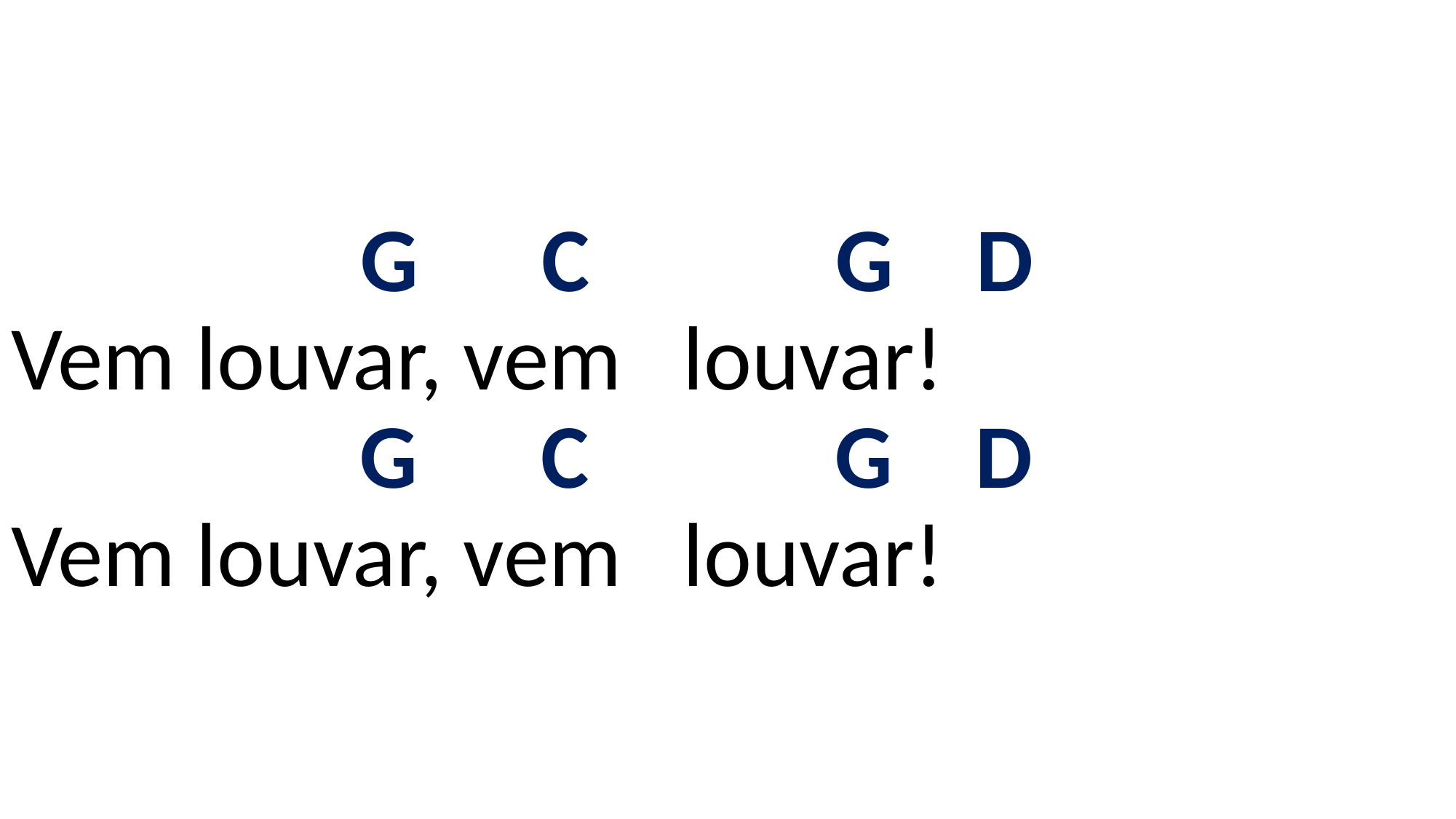

# G      C            G    D Vem louvar, vem   louvar! G      C            G    D Vem louvar, vem   louvar!